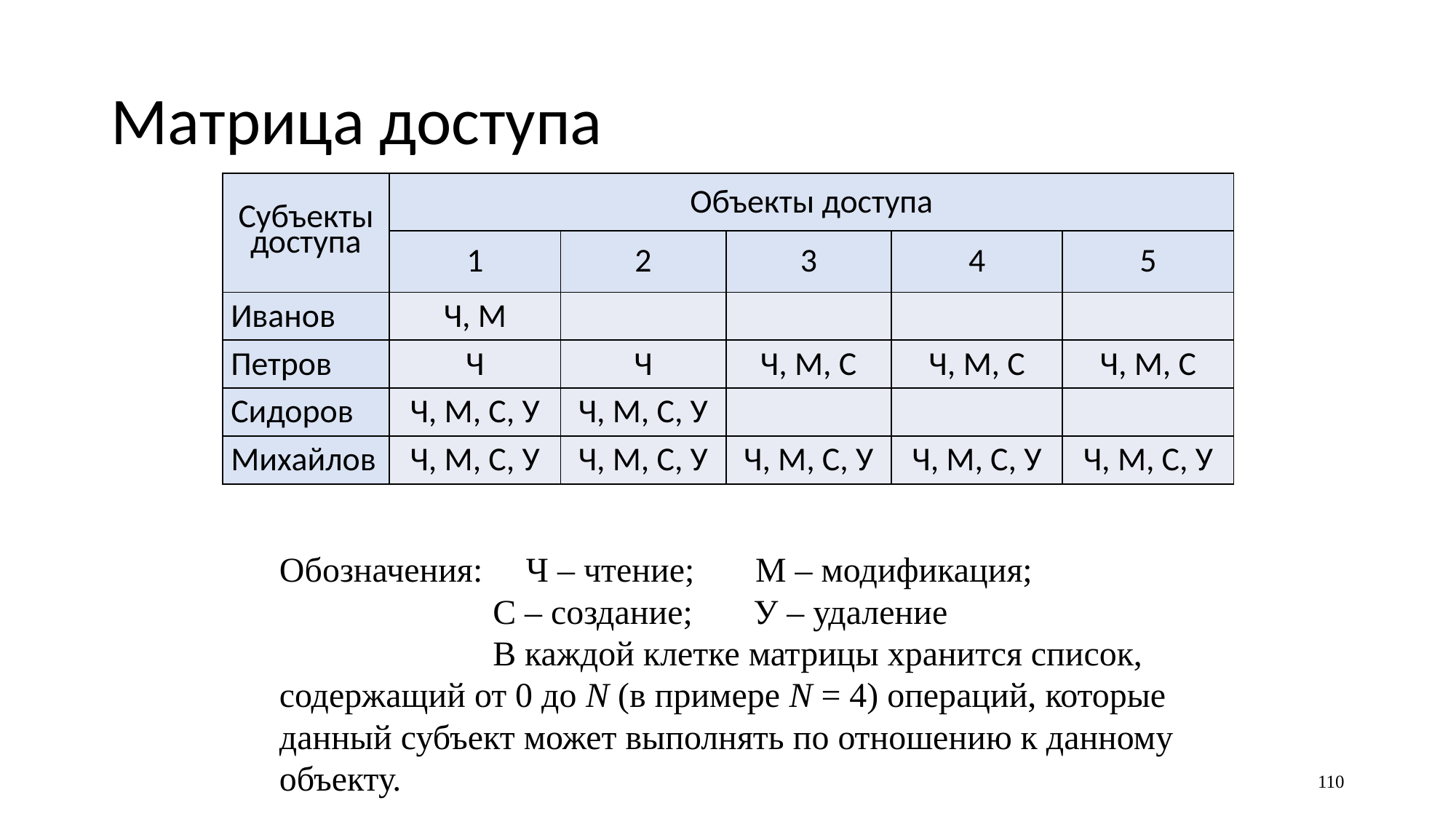

# Матрица доступа
| Субъекты доступа | Объекты доступа |  |  |  |  |
| --- | --- | --- | --- | --- | --- |
|  | 1 | 2 | 3 | 4 | 5 |
| Иванов | Ч, М |  |  |  |  |
| Петров | Ч | Ч | Ч, М, С | Ч, М, С | Ч, М, С |
| Сидоров | Ч, М, С, У | Ч, М, С, У |  |  |  |
| Михайлов | Ч, М, С, У | Ч, М, С, У | Ч, М, С, У | Ч, М, С, У | Ч, М, С, У |
Обозначения:     Ч – чтение;       М – модификация;
С – создание;       У – удаление
В каждой клетке матрицы хранится список, содержащий от 0 до N (в примере N = 4) операций, которые данный субъект может выполнять по отношению к данному объекту.
110